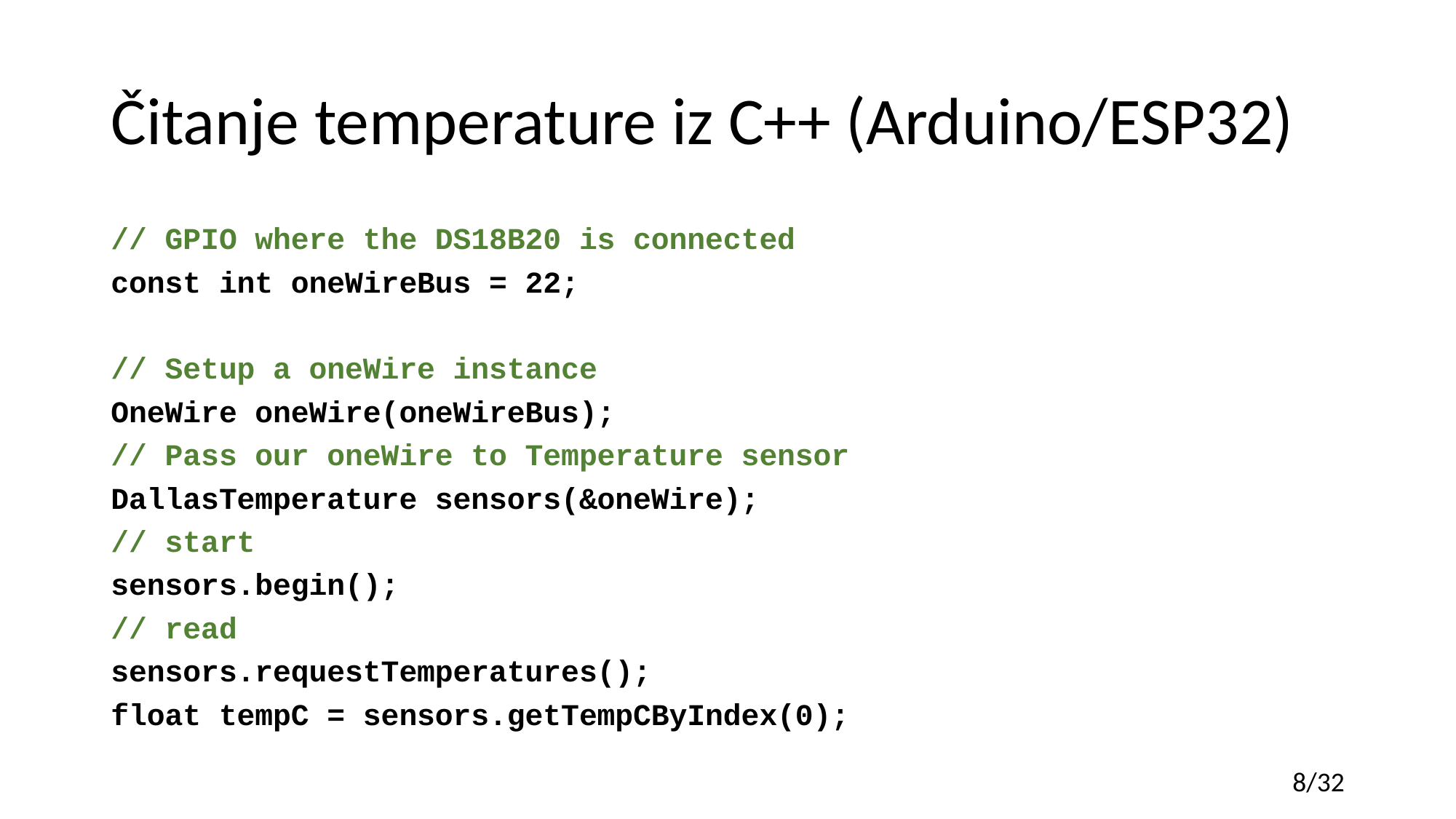

# Čitanje temperature iz C++ (Arduino/ESP32)
// GPIO where the DS18B20 is connected
const int oneWireBus = 22;

// Setup a oneWire instance
OneWire oneWire(oneWireBus);
// Pass our oneWire to Temperature sensor
DallasTemperature sensors(&oneWire);
// start
sensors.begin();
// read
sensors.requestTemperatures();
float tempC = sensors.getTempCByIndex(0);